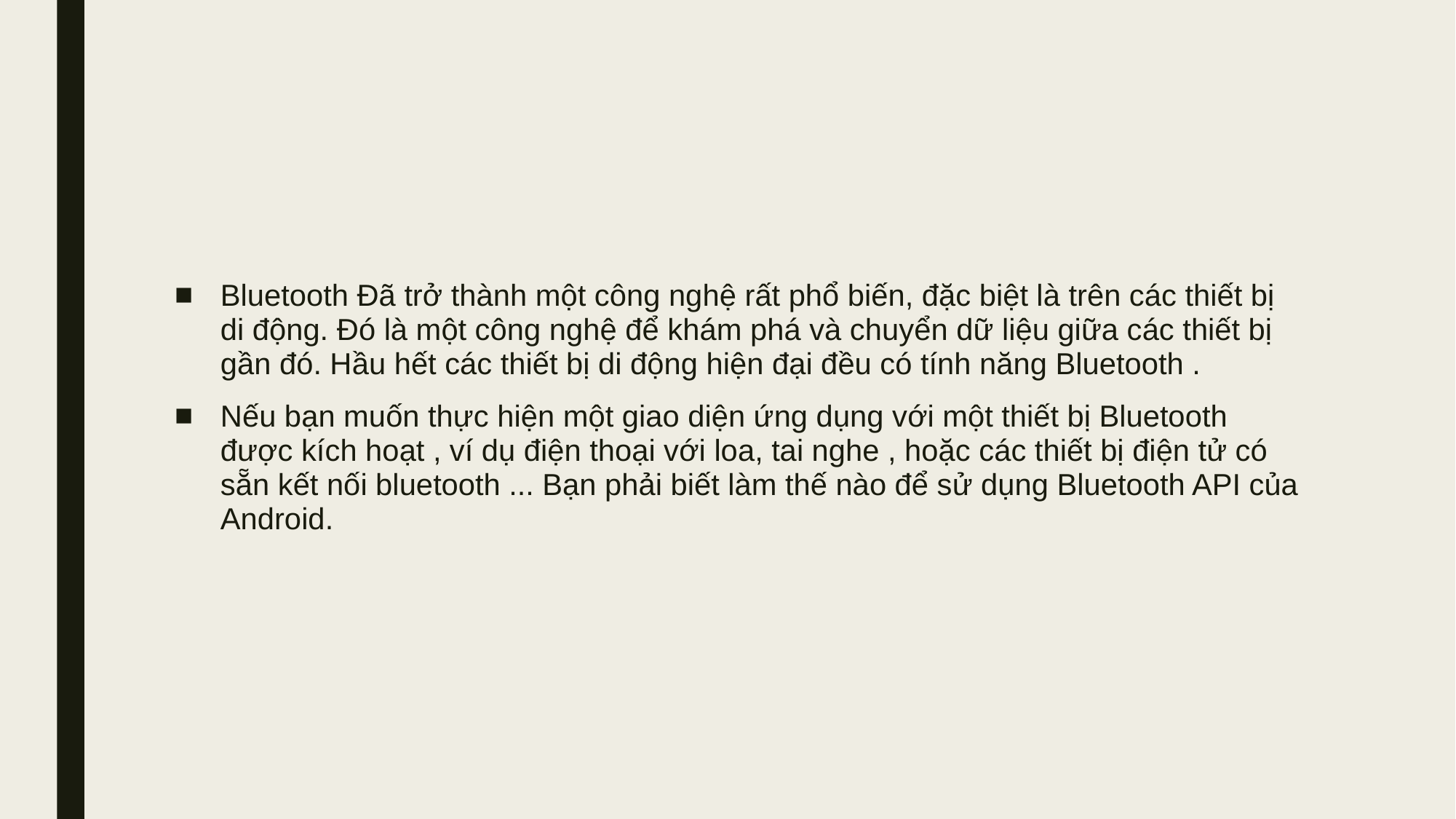

Bluetooth Đã trở thành một công nghệ rất phổ biến, đặc biệt là trên các thiết bị di động. Đó là một công nghệ để khám phá và chuyển dữ liệu giữa các thiết bị gần đó. Hầu hết các thiết bị di động hiện đại đều có tính năng Bluetooth .
Nếu bạn muốn thực hiện một giao diện ứng dụng với một thiết bị Bluetooth được kích hoạt , ví dụ điện thoại với loa, tai nghe , hoặc các thiết bị điện tử có sẵn kết nối bluetooth ... Bạn phải biết làm thế nào để sử dụng Bluetooth API của Android.